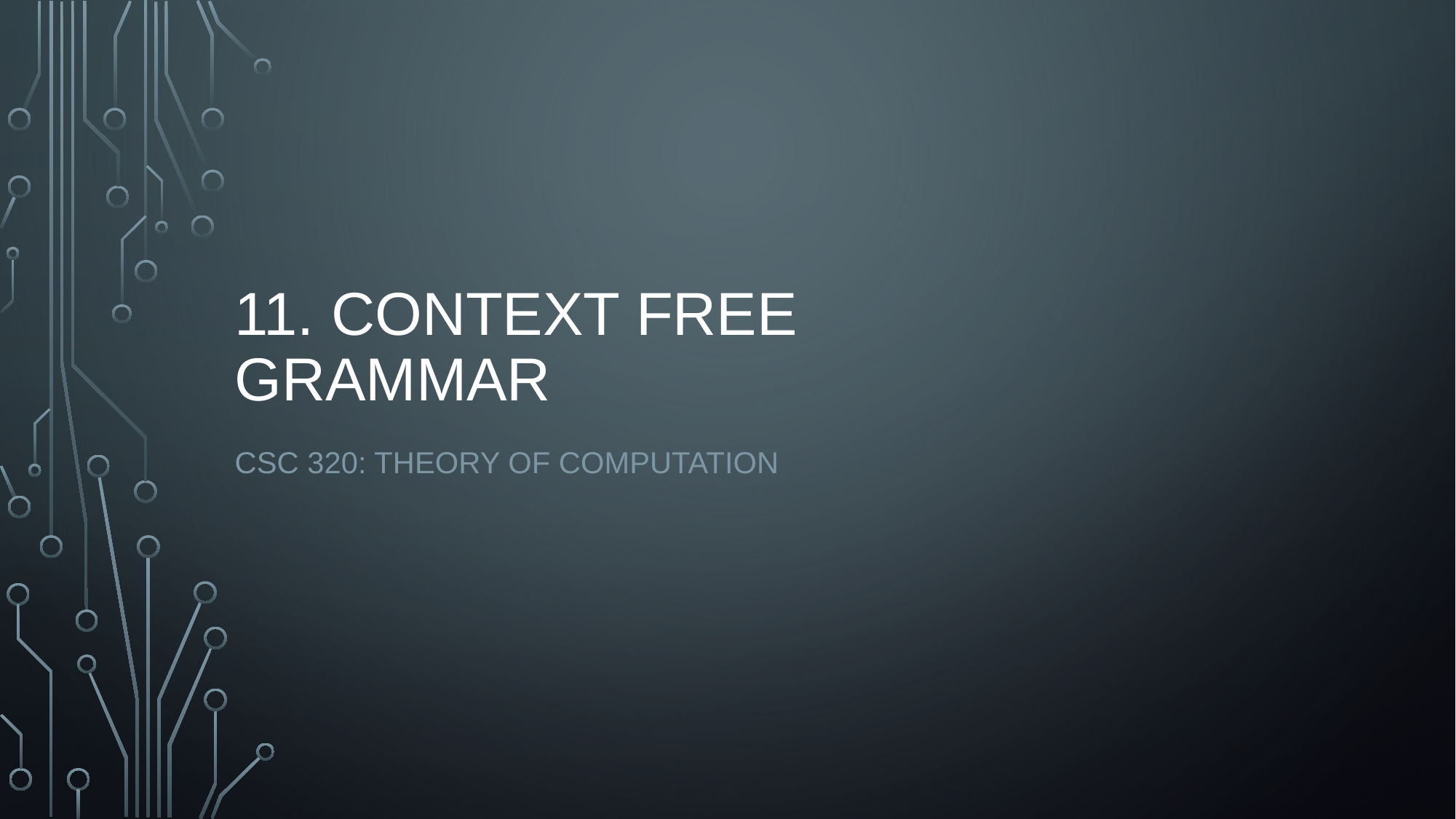

# 11. Context free grammar
CSC 320: Theory of Computation